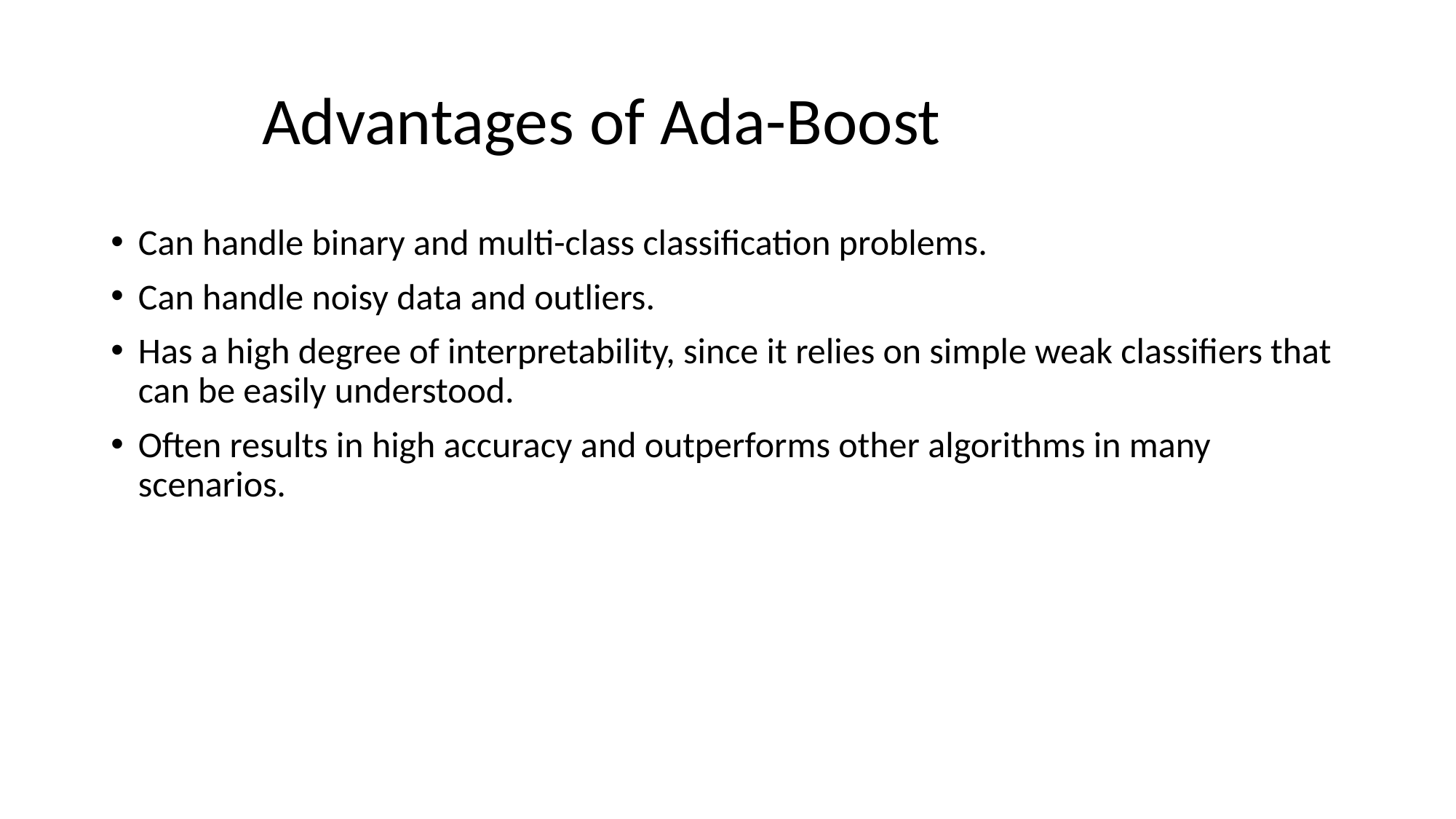

# Advantages of Ada-Boost
Can handle binary and multi-class classification problems.
Can handle noisy data and outliers.
Has a high degree of interpretability, since it relies on simple weak classifiers that can be easily understood.
Often results in high accuracy and outperforms other algorithms in many scenarios.